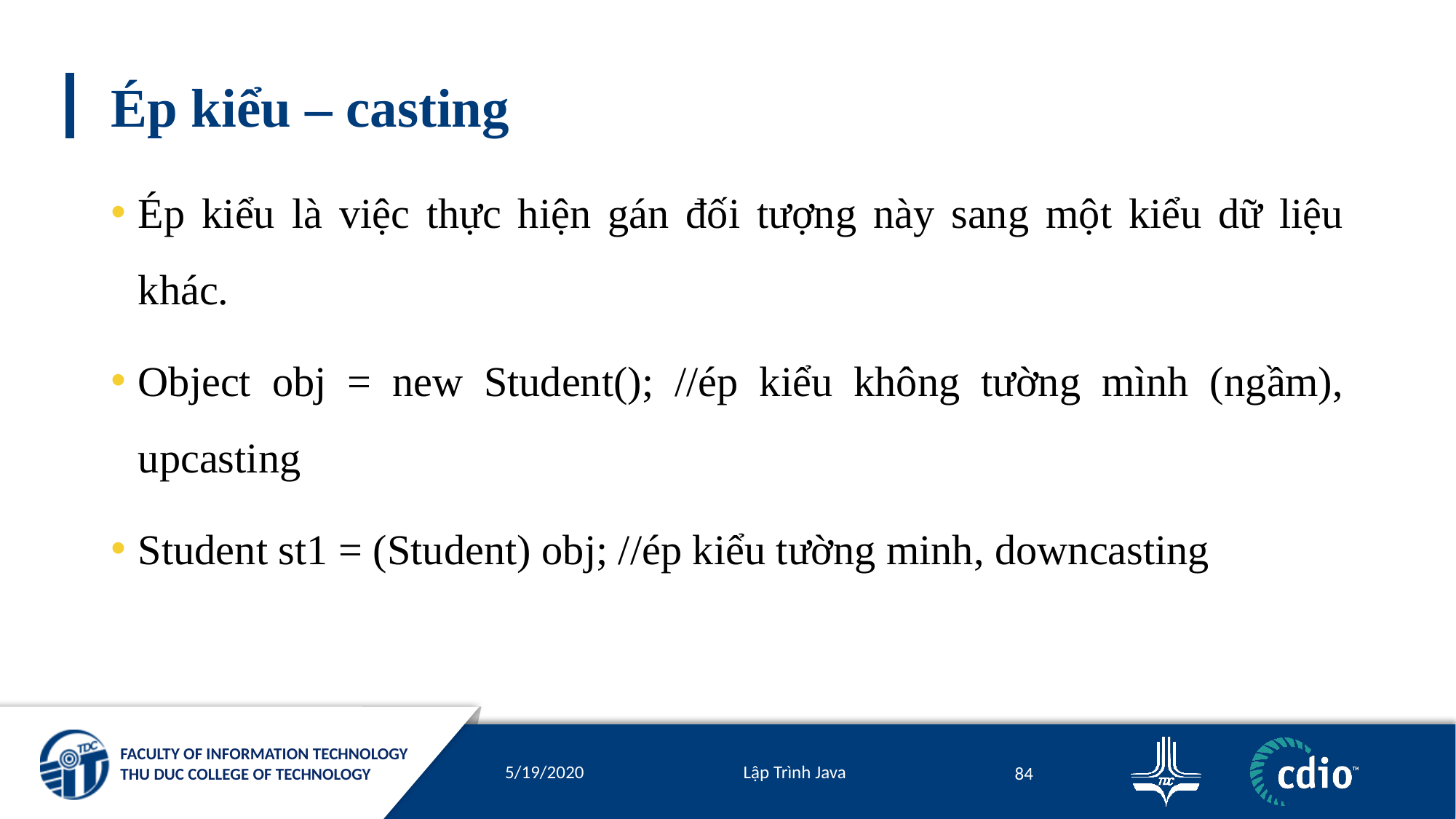

# Ép kiểu – casting
Ép kiểu là việc thực hiện gán đối tượng này sang một kiểu dữ liệu khác.
Object obj = new Student(); //ép kiểu không tường mình (ngầm), upcasting
Student st1 = (Student) obj; //ép kiểu tường minh, downcasting